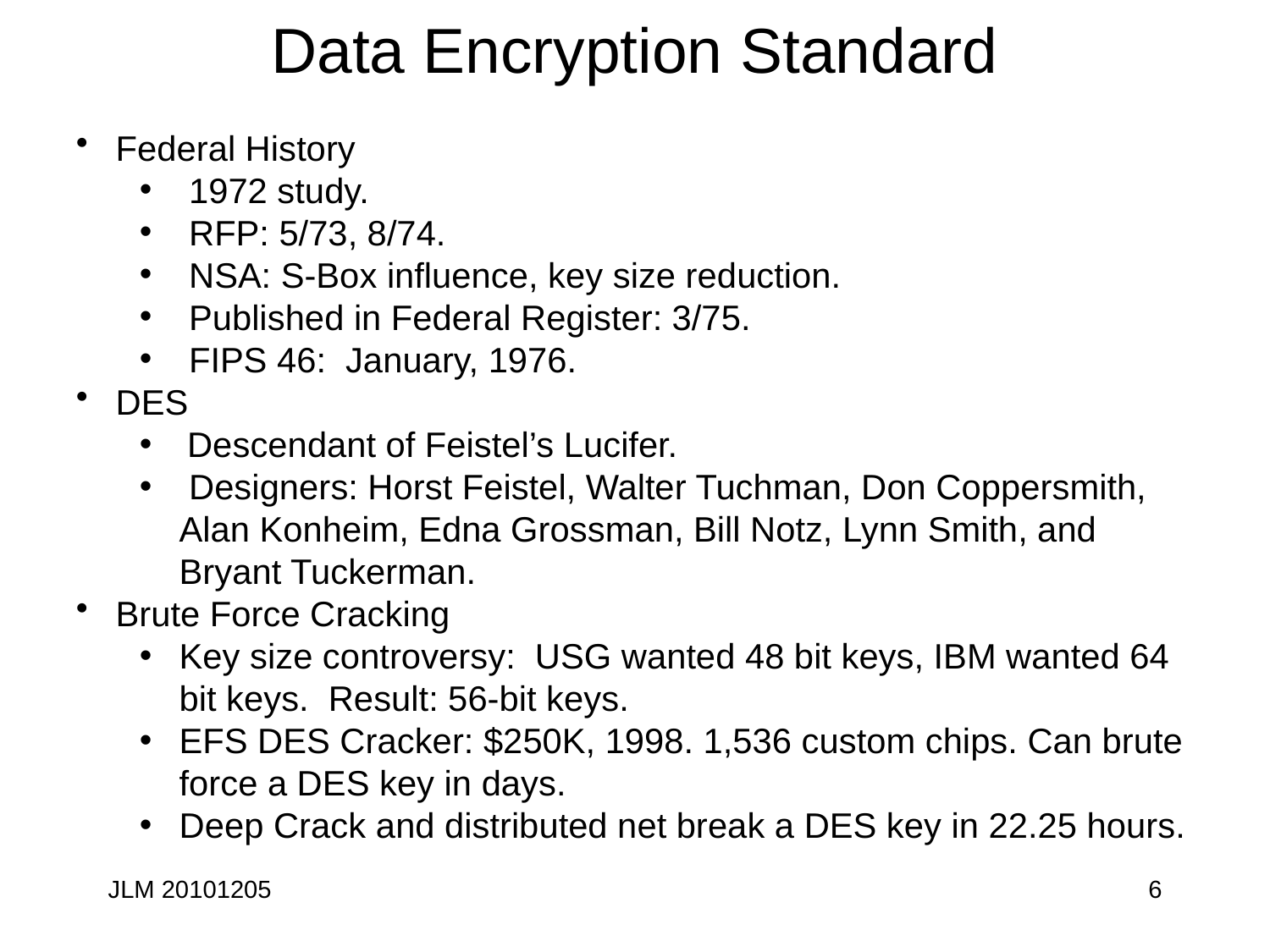

# Data Encryption Standard
 Federal History
 1972 study.
 RFP: 5/73, 8/74.
 NSA: S-Box influence, key size reduction.
 Published in Federal Register: 3/75.
 FIPS 46:  January, 1976.
 DES
Descendant of Feistel’s Lucifer.
 Designers: Horst Feistel, Walter Tuchman, Don Coppersmith, Alan Konheim, Edna Grossman, Bill Notz, Lynn Smith, and Bryant Tuckerman.
 Brute Force Cracking
Key size controversy:  USG wanted 48 bit keys, IBM wanted 64 bit keys.  Result: 56-bit keys.
EFS DES Cracker: $250K, 1998. 1,536 custom chips. Can brute force a DES key in days.
Deep Crack and distributed net break a DES key in 22.25 hours.

JLM 20101205
6